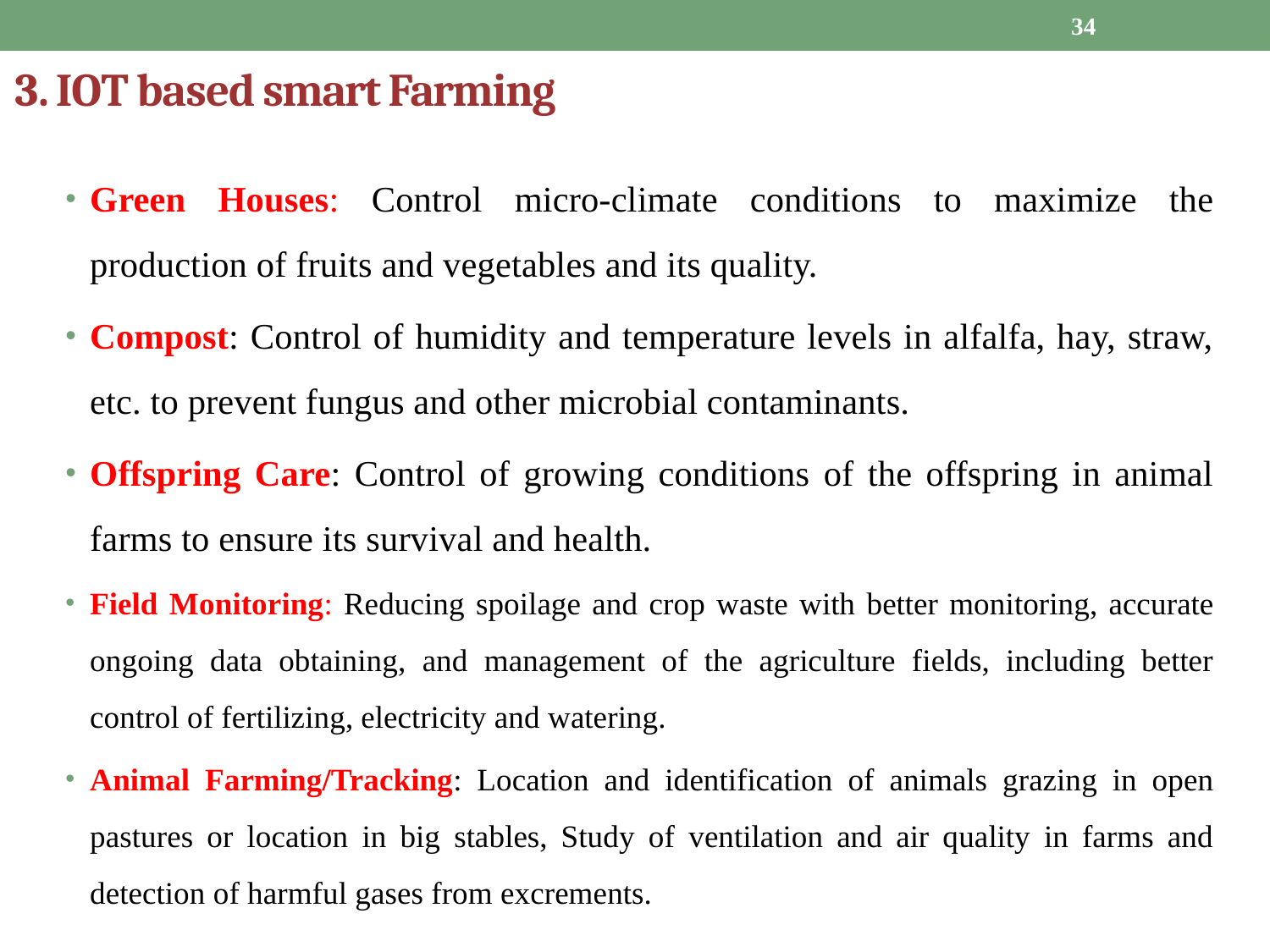

34
# 3. IOT based smart Farming
Green Houses: Control micro-climate conditions to maximize the production of fruits and vegetables and its quality.
Compost: Control of humidity and temperature levels in alfalfa, hay, straw, etc. to prevent fungus and other microbial contaminants.
Offspring Care: Control of growing conditions of the offspring in animal farms to ensure its survival and health.
Field Monitoring: Reducing spoilage and crop waste with better monitoring, accurate ongoing data obtaining, and management of the agriculture fields, including better control of fertilizing, electricity and watering.
Animal Farming/Tracking: Location and identification of animals grazing in open pastures or location in big stables, Study of ventilation and air quality in farms and detection of harmful gases from excrements.